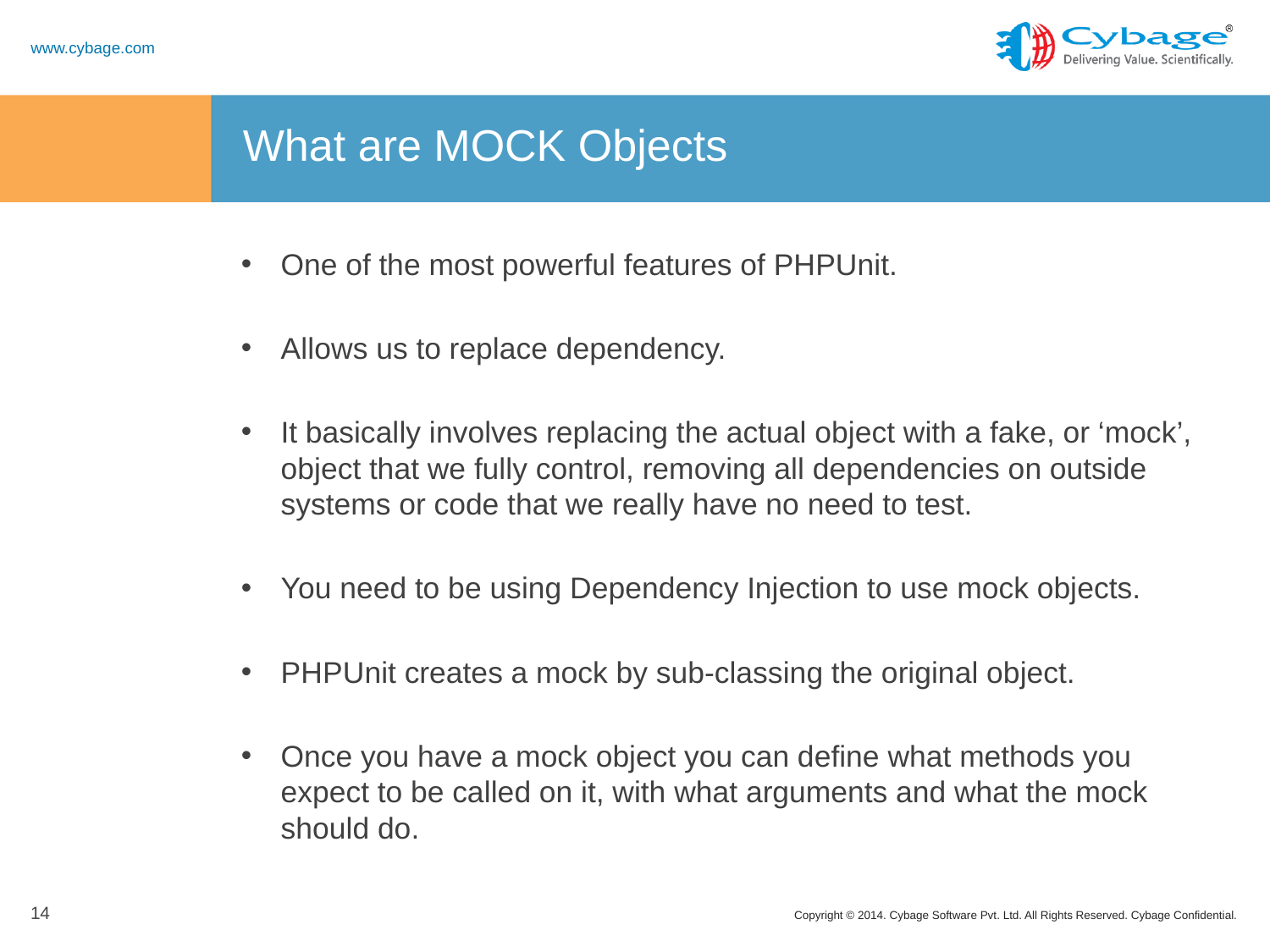

# What are MOCK Objects
One of the most powerful features of PHPUnit.

Allows us to replace dependency.

It basically involves replacing the actual object with a fake, or ‘mock’, object that we fully control, removing all dependencies on outside systems or code that we really have no need to test.

You need to be using Dependency Injection to use mock objects.

PHPUnit creates a mock by sub-classing the original object.

Once you have a mock object you can define what methods you expect to be called on it, with what arguments and what the mock should do.
14